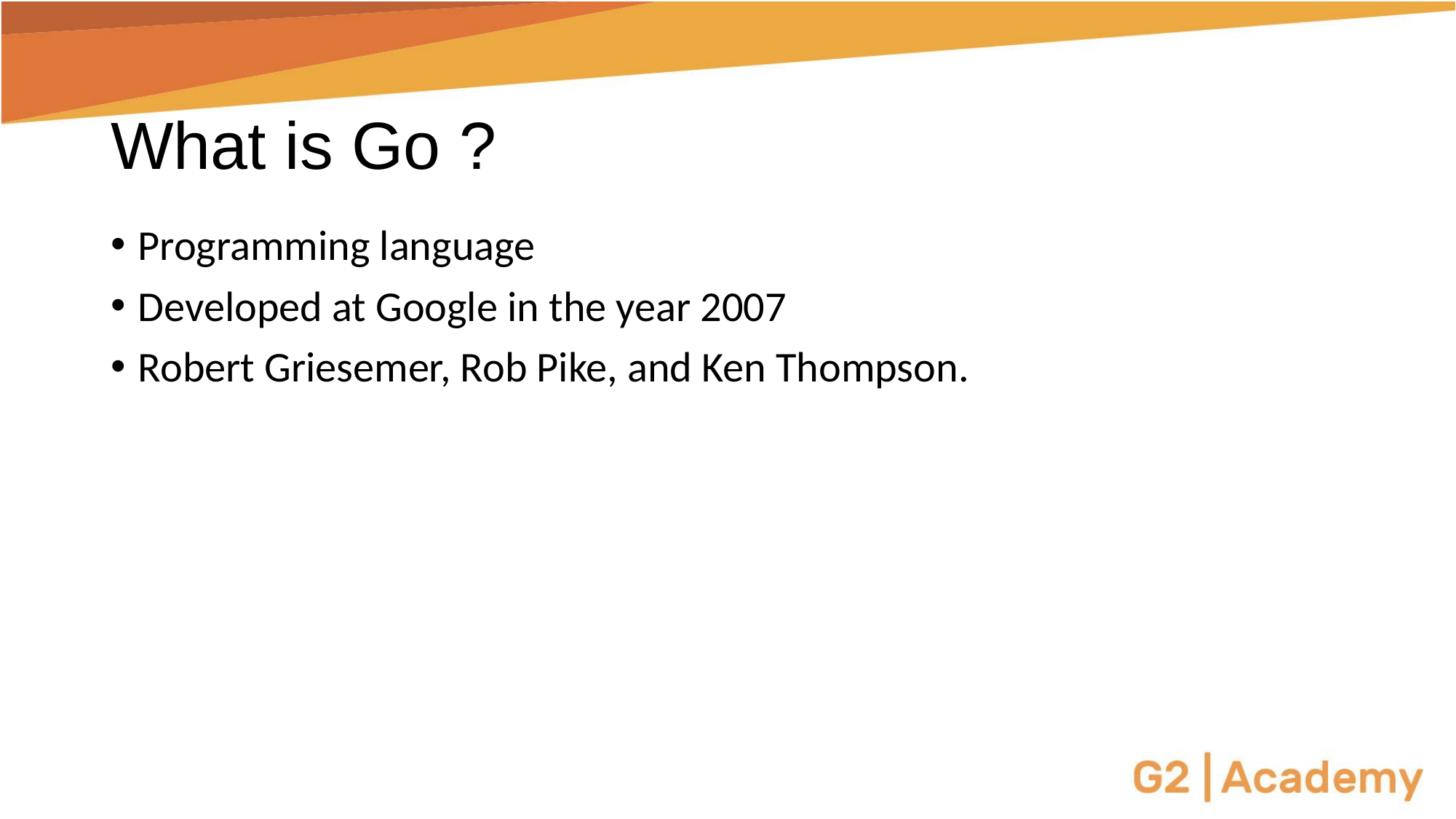

# What is Go ?
Programming language
Developed at Google in the year 2007
Robert Griesemer, Rob Pike, and Ken Thompson.